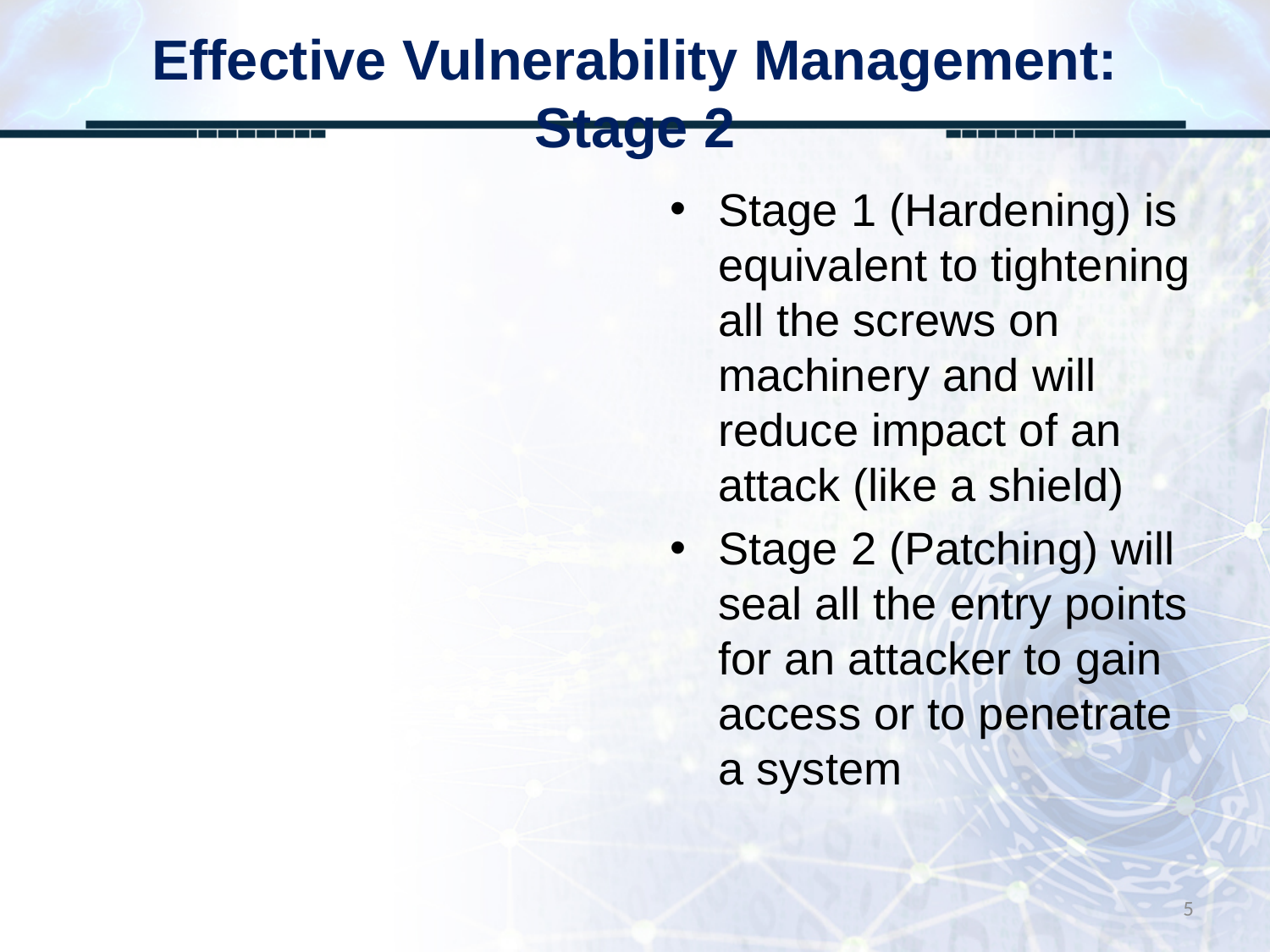

# Effective Vulnerability Management: Stage 2
Stage 1 (Hardening) is equivalent to tightening all the screws on machinery and will reduce impact of an attack (like a shield)
Stage 2 (Patching) will seal all the entry points for an attacker to gain access or to penetrate a system
5